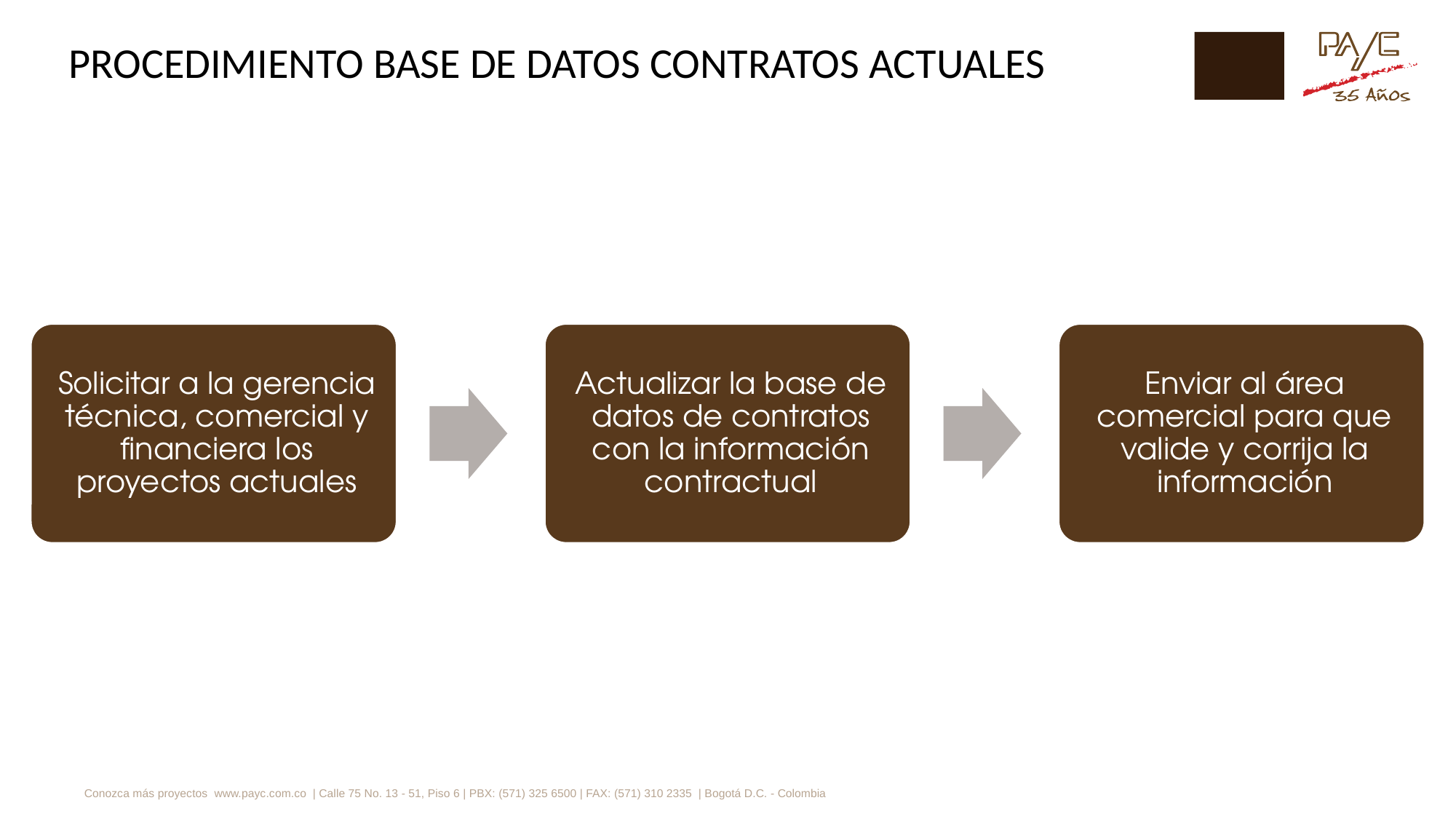

# PROCEDIMIENTO BASE DE DATOS CONTRATOS ACTUALES
Solicitar a la gerencia técnica, comercial y financiera los proyectos actuales

Actualizar la base de datos de contratos con la información contractual

Enviar al área comercial para que valide y corrija la información